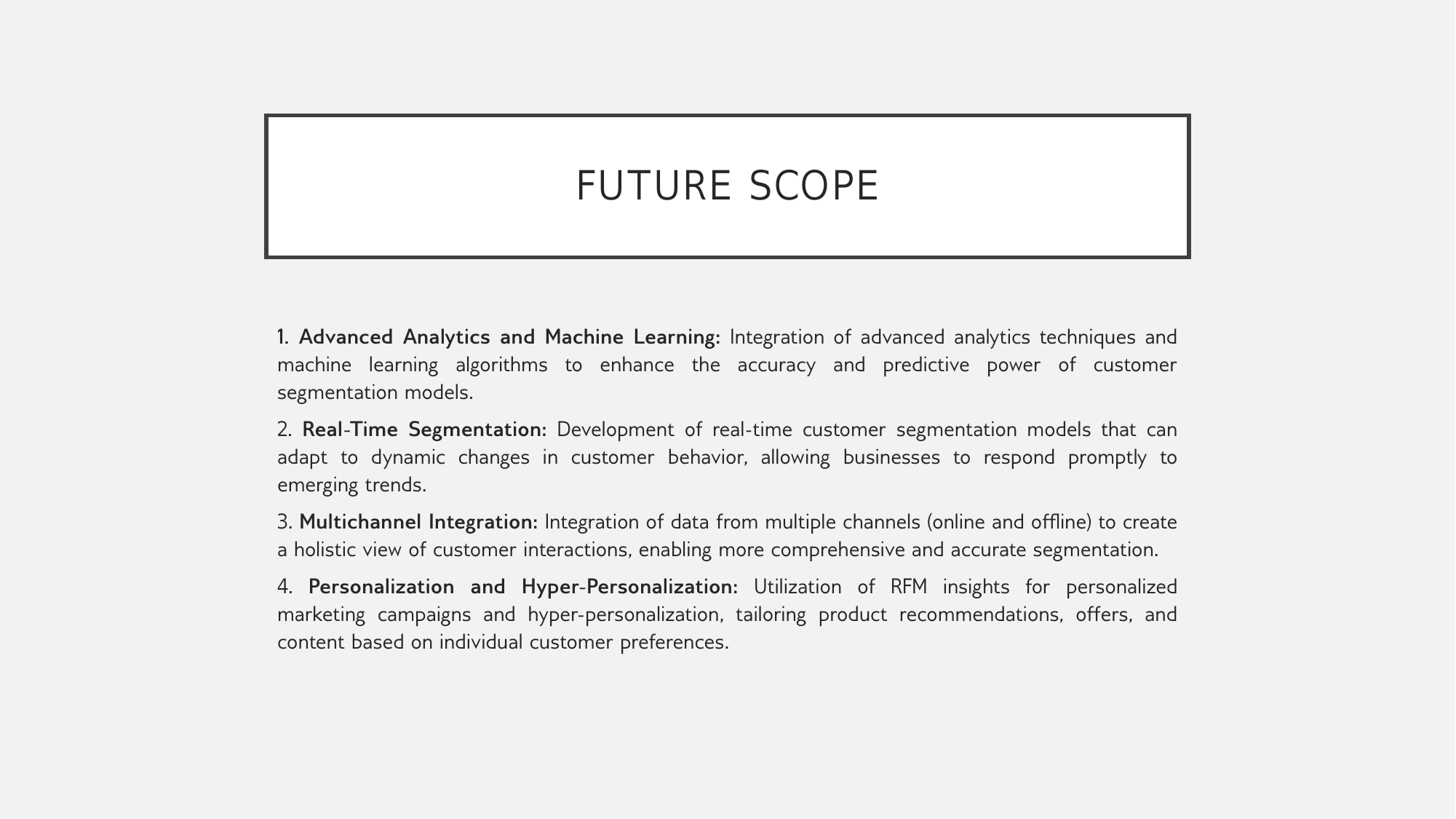

# Future Scope
1. Advanced Analytics and Machine Learning: Integration of advanced analytics techniques and machine learning algorithms to enhance the accuracy and predictive power of customer segmentation models.
2. Real-Time Segmentation: Development of real-time customer segmentation models that can adapt to dynamic changes in customer behavior, allowing businesses to respond promptly to emerging trends.
3. Multichannel Integration: Integration of data from multiple channels (online and offline) to create a holistic view of customer interactions, enabling more comprehensive and accurate segmentation.
4. Personalization and Hyper-Personalization: Utilization of RFM insights for personalized marketing campaigns and hyper-personalization, tailoring product recommendations, offers, and content based on individual customer preferences.